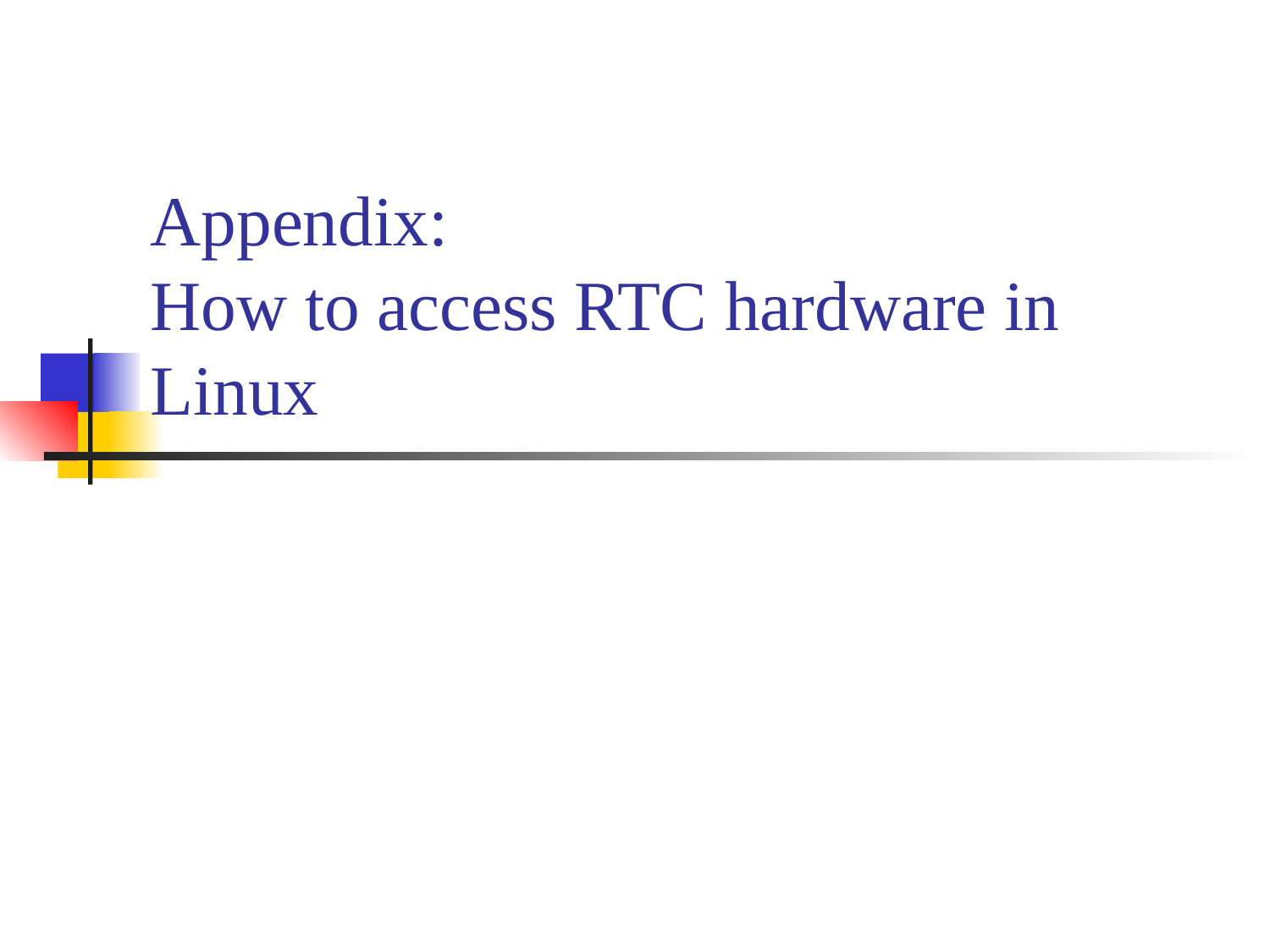

# Appendix: How to access RTC hardware in Linux